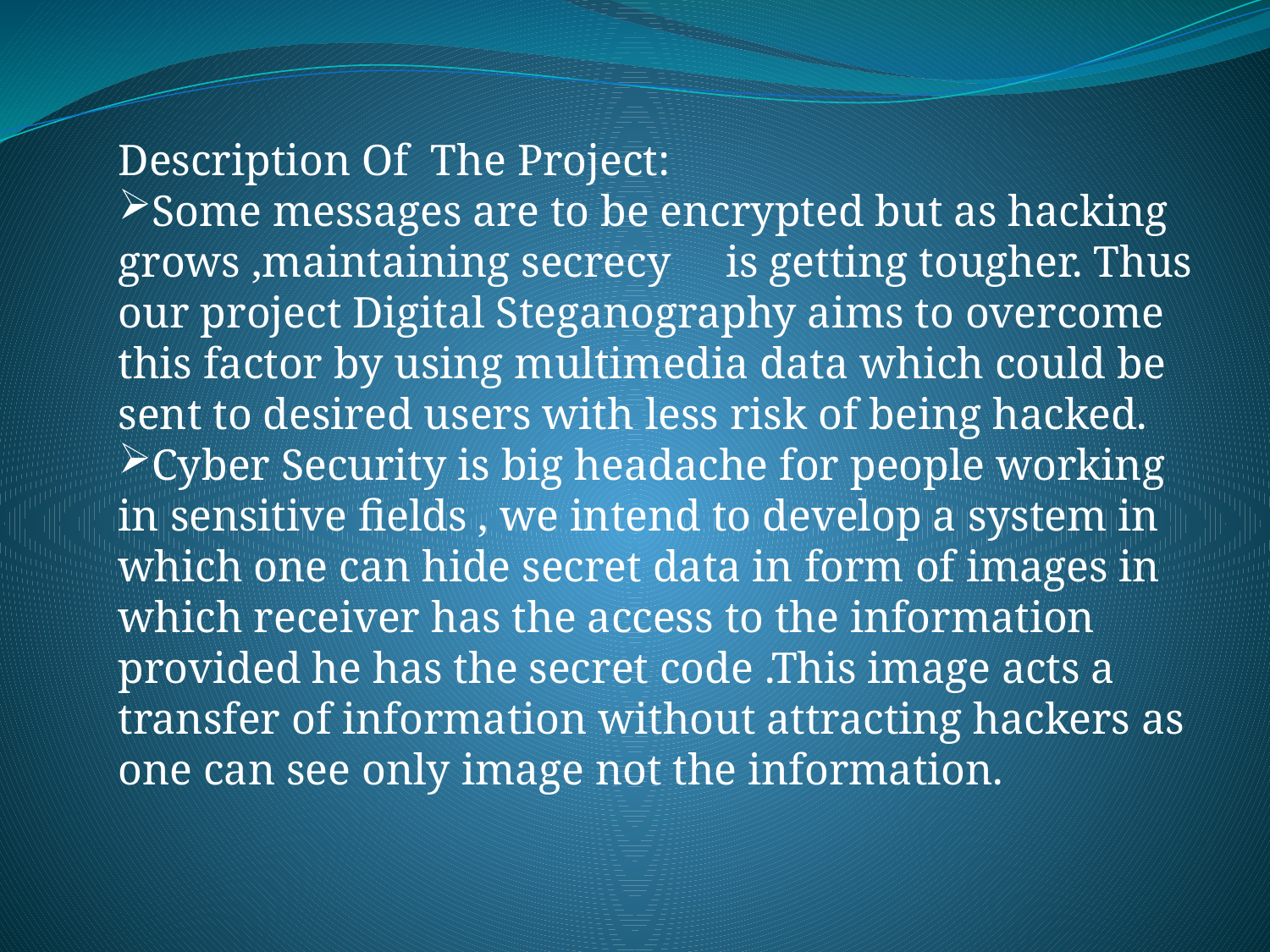

Description Of  The Project:
Some messages are to be encrypted but as hacking grows ,maintaining secrecy     is getting tougher. Thus our project Digital Steganography aims to overcome this factor by using multimedia data which could be sent to desired users with less risk of being hacked.
Cyber Security is big headache for people working in sensitive fields , we intend to develop a system in which one can hide secret data in form of images in which receiver has the access to the information provided he has the secret code .This image acts a transfer of information without attracting hackers as one can see only image not the information.